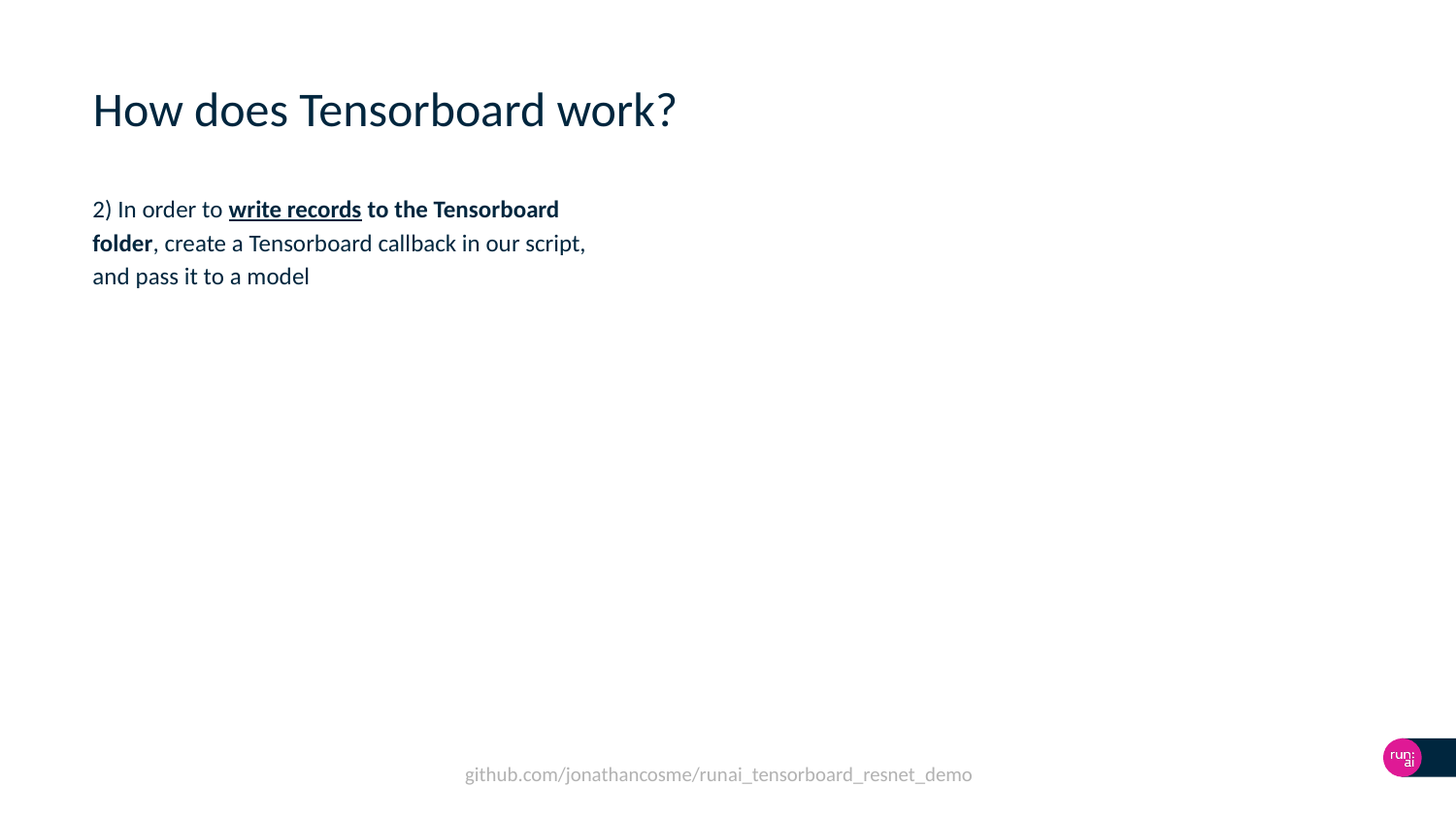

# How does Tensorboard work?
2) In order to write records to the Tensorboard folder, create a Tensorboard callback in our script, and pass it to a model